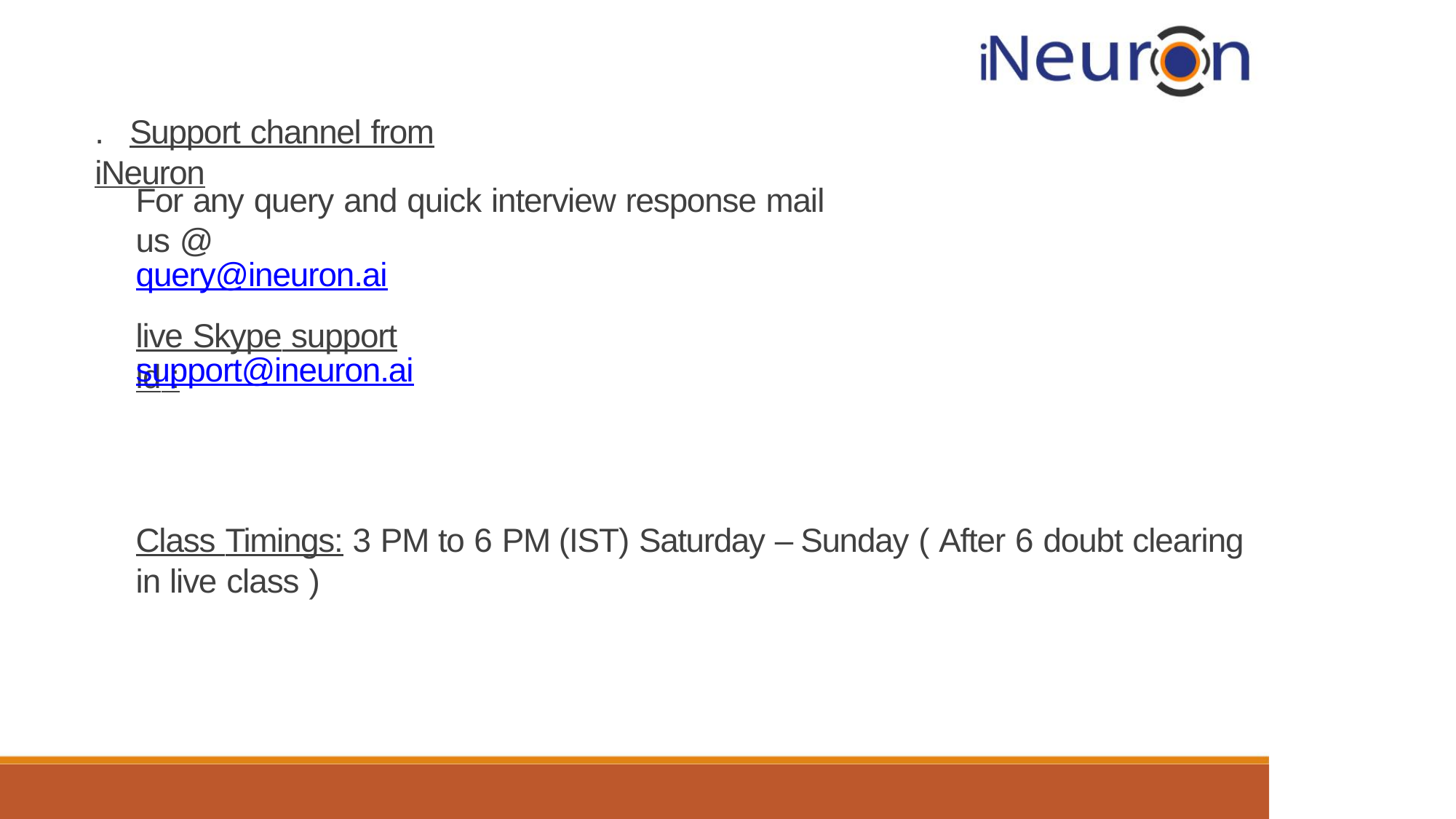

. Support channel from iNeuron
For any query and quick interview response mail us @
query@ineuron.ai
live Skype support id :
support@ineuron.ai
Class Timings: 3 PM to 6 PM (IST) Saturday – Sunday ( After 6 doubt clearing in live class )